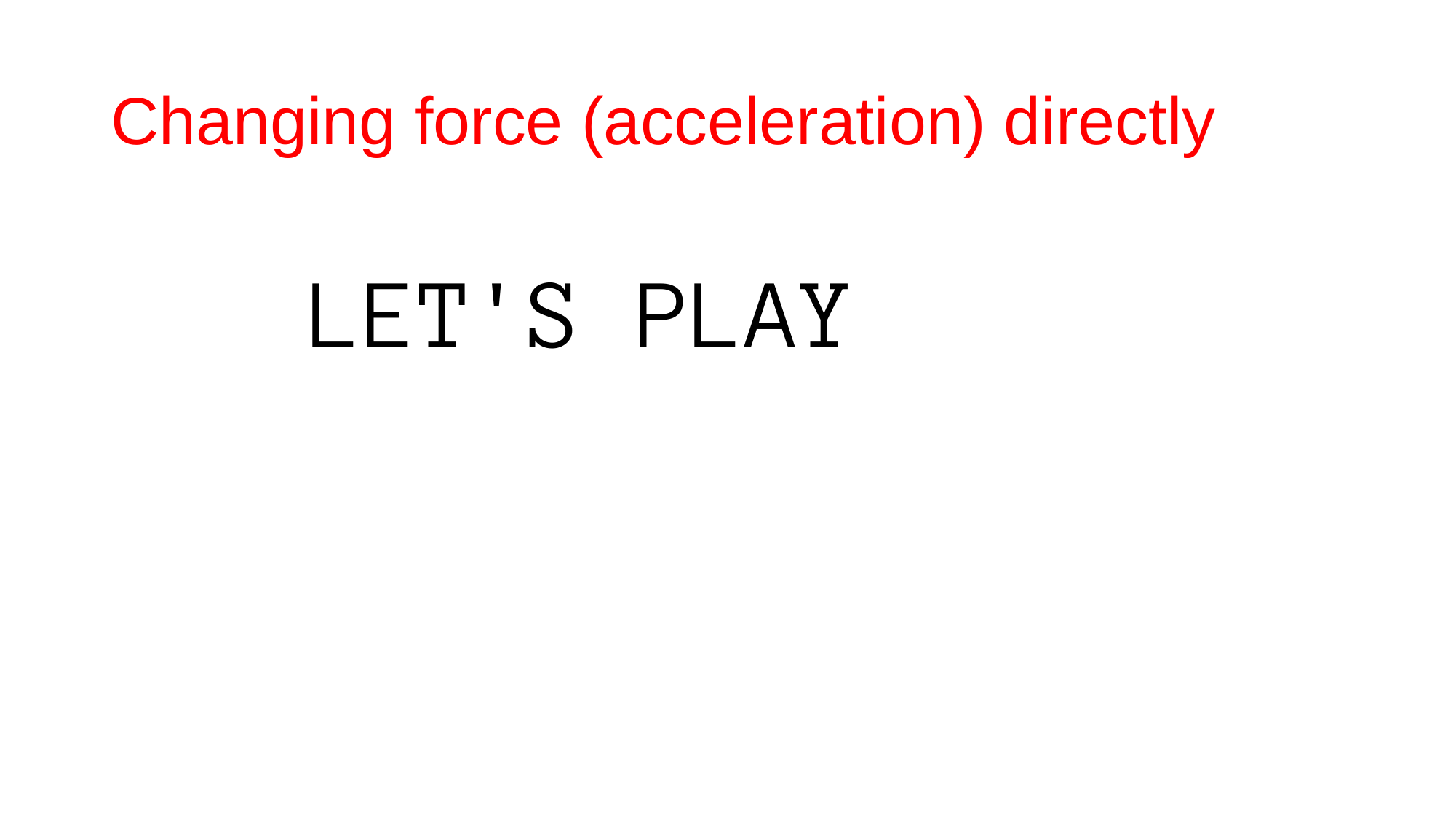

# Changing force (acceleration) directly
LET'S PLAY